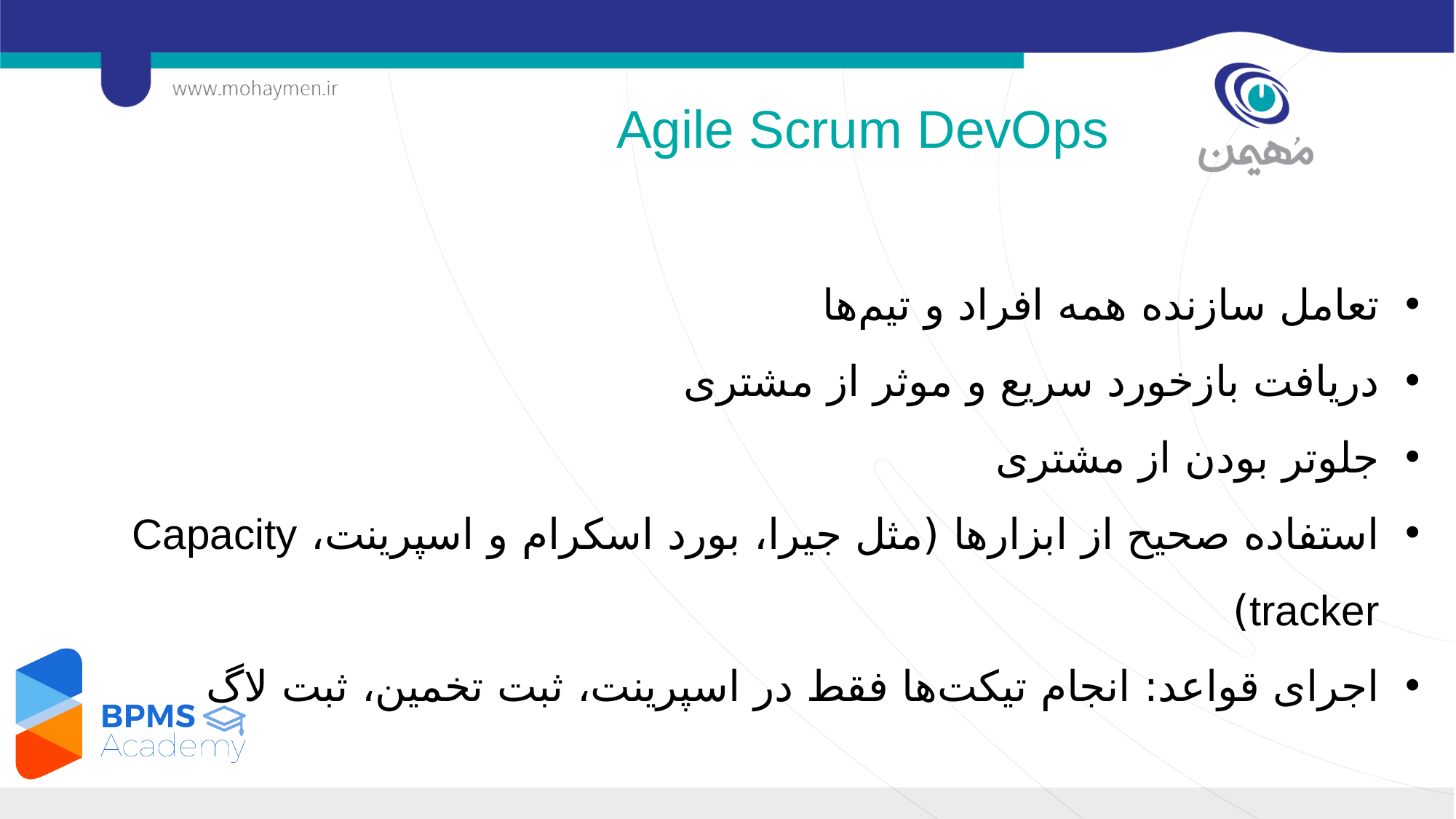

Agile Scrum DevOps
تعامل سازنده همه افراد و تیم‌ها
دریافت بازخورد سریع و موثر از مشتری
جلوتر بودن از مشتری
استفاده صحیح از ابزارها (مثل جیرا،‌ بورد اسکرام و اسپرینت، Capacity tracker)
اجرای قواعد: انجام تیکت‌ها فقط در اسپرینت، ثبت تخمین، ثبت لاگ